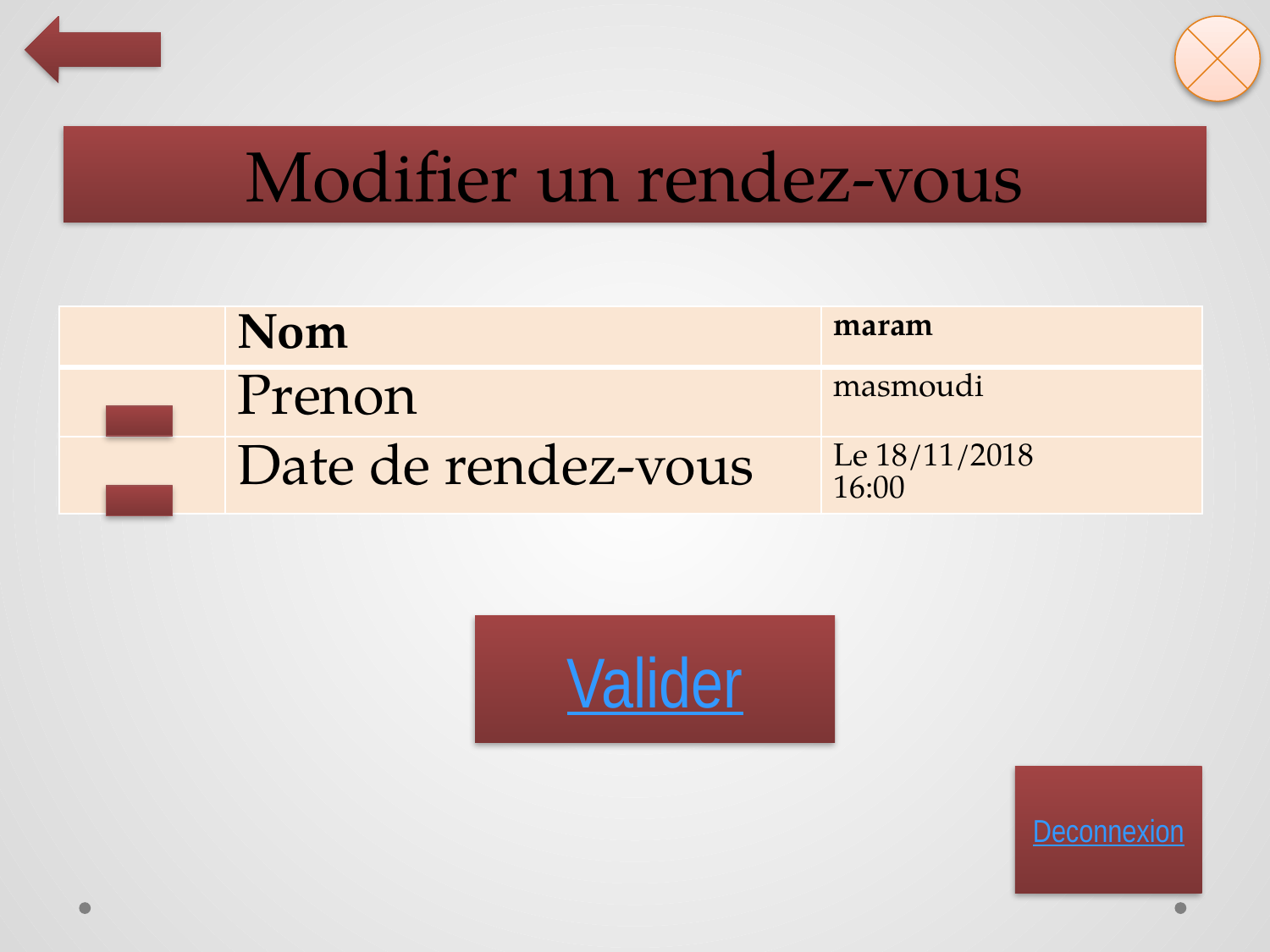

# Modifier un rendez-vous
|  | Nom | maram |
| --- | --- | --- |
|  | Prenon | masmoudi |
|  | Date de rendez-vous | Le 18/11/2018 16:00 |

Valider
Deconnexion